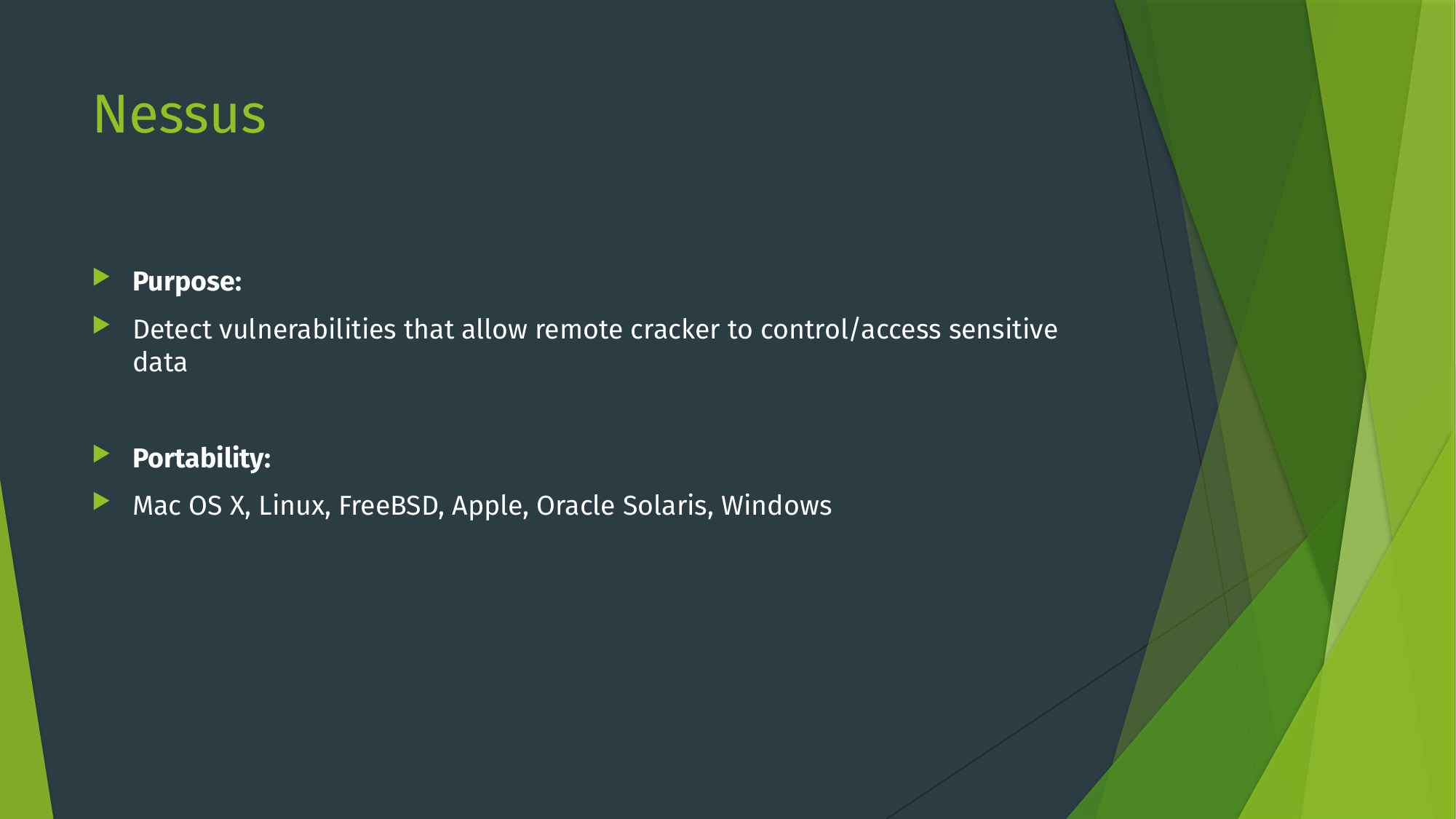

# Nessus
Purpose:
Detect vulnerabilities that allow remote cracker to control/access sensitive data

Portability:
Mac OS X, Linux, FreeBSD, Apple, Oracle Solaris, Windows